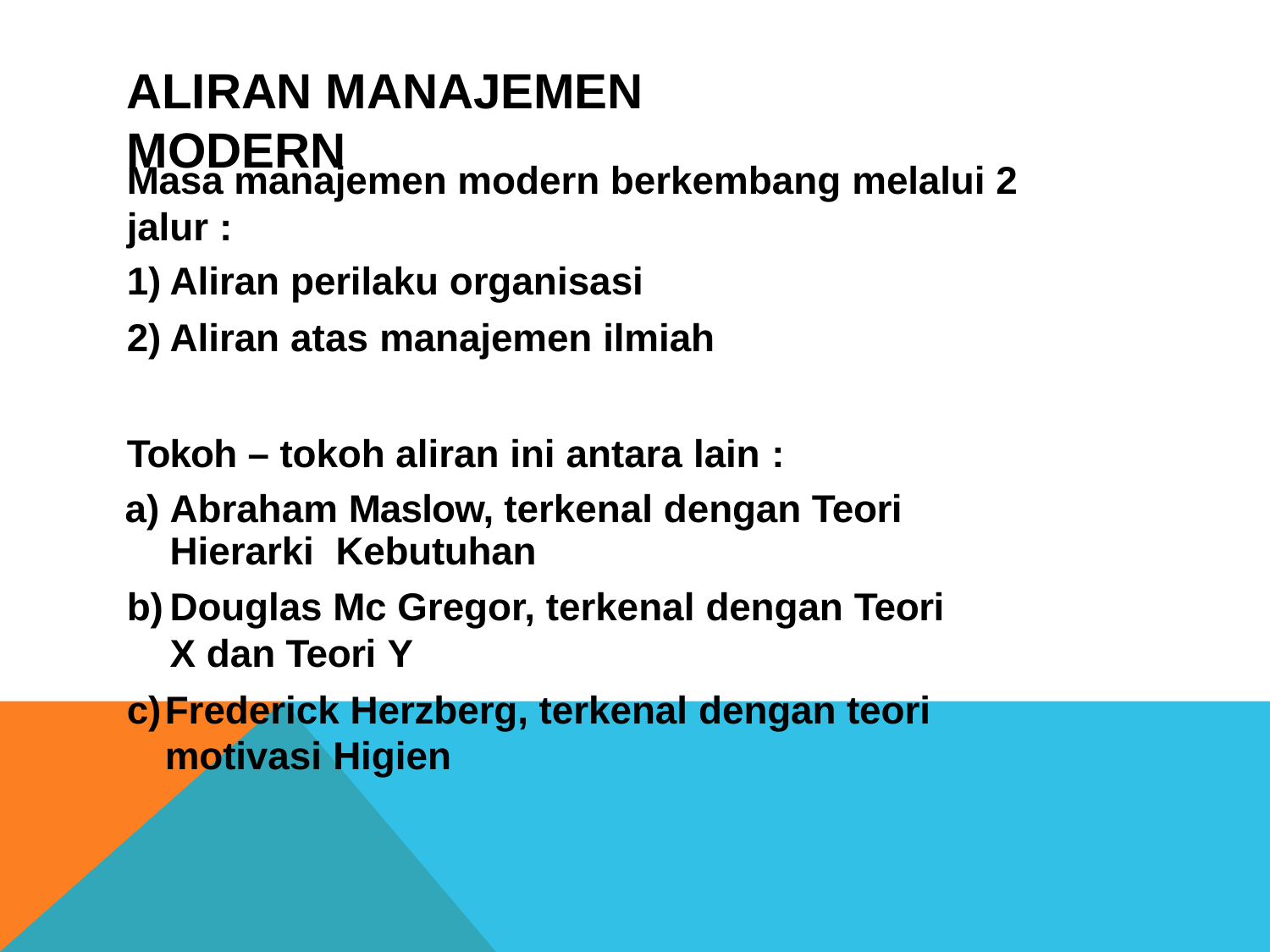

# ALIRAN MANAJEMEN MODERN
Masa manajemen modern berkembang melalui 2 jalur :
Aliran perilaku organisasi
Aliran atas manajemen ilmiah

Tokoh – tokoh aliran ini antara lain :
Abraham Maslow, terkenal dengan Teori Hierarki  Kebutuhan
Douglas Mc Gregor, terkenal dengan Teori X dan Teori Y
Frederick Herzberg, terkenal dengan teori motivasi Higien